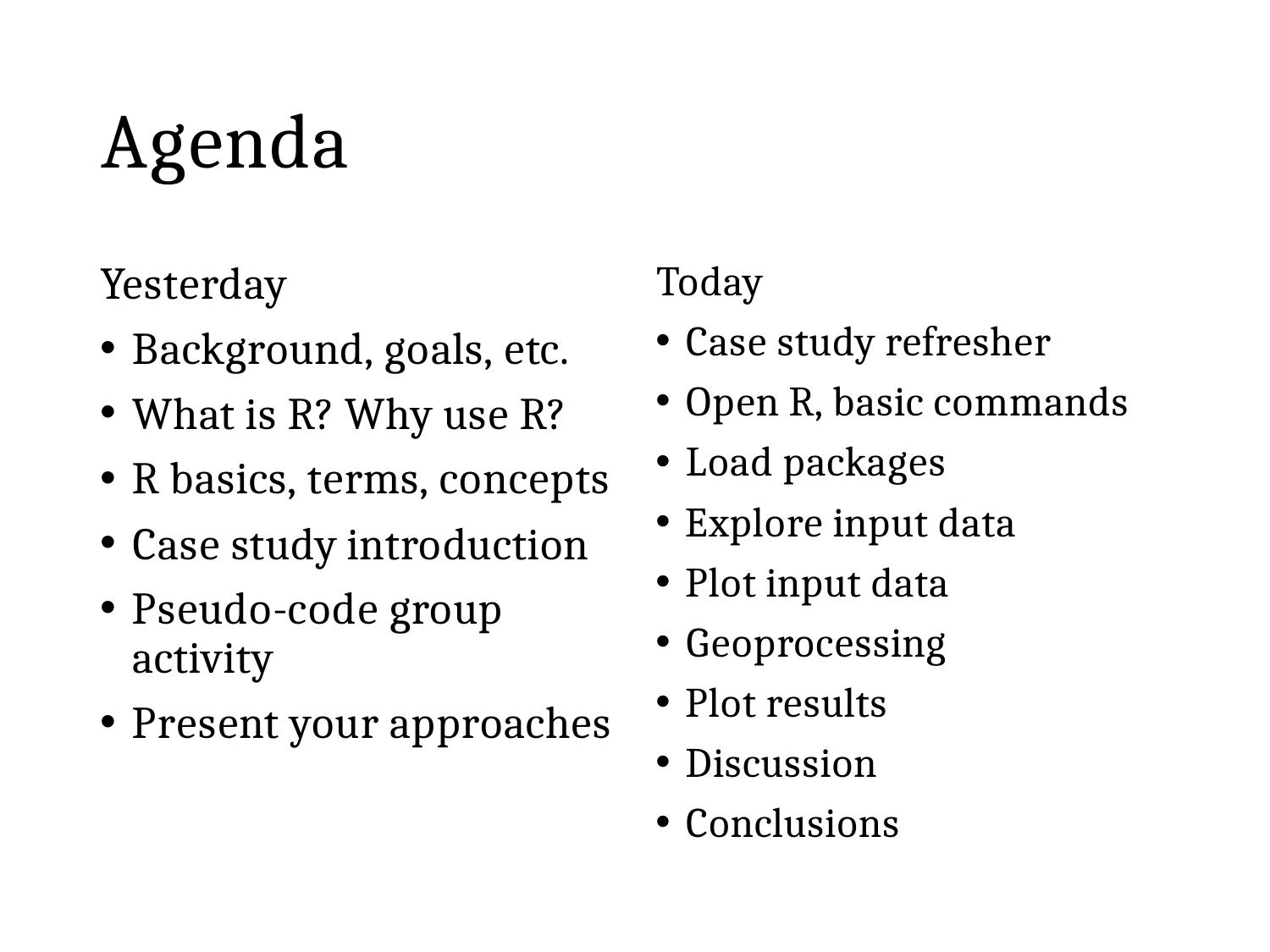

# Agenda
Yesterday
Background, goals, etc.
What is R? Why use R?
R basics, terms, concepts
Case study introduction
Pseudo-code group activity
Present your approaches
Today
Case study refresher
Open R, basic commands
Load packages
Explore input data
Plot input data
Geoprocessing
Plot results
Discussion
Conclusions